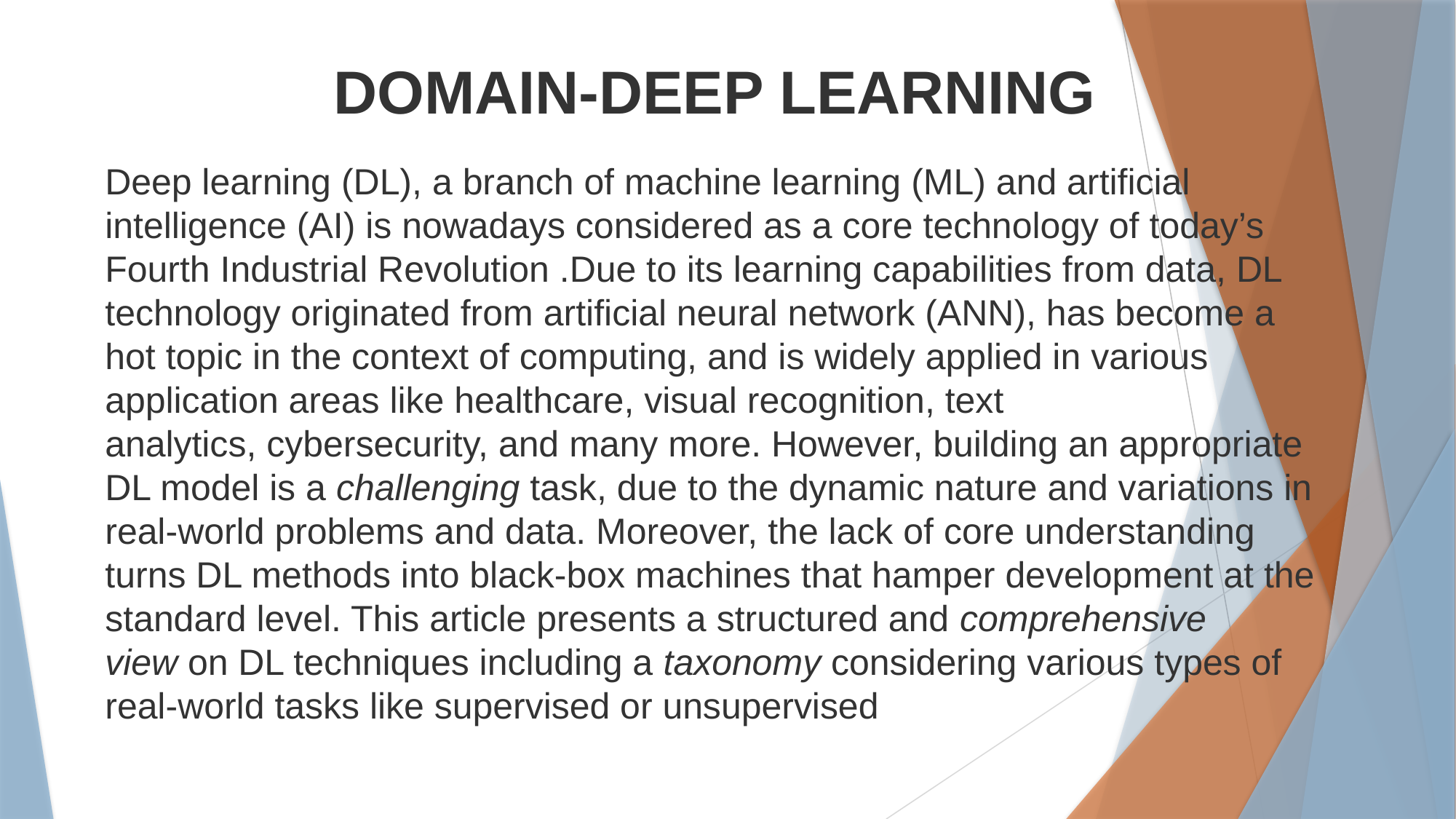

DOMAIN-DEEP LEARNING

Deep learning (DL), a branch of machine learning (ML) and artificial intelligence (AI) is nowadays considered as a core technology of today’s Fourth Industrial Revolution .Due to its learning capabilities from data, DL technology originated from artificial neural network (ANN), has become a hot topic in the context of computing, and is widely applied in various application areas like healthcare, visual recognition, text analytics, cybersecurity, and many more. However, building an appropriate DL model is a challenging task, due to the dynamic nature and variations in real-world problems and data. Moreover, the lack of core understanding turns DL methods into black-box machines that hamper development at the standard level. This article presents a structured and comprehensive view on DL techniques including a taxonomy considering various types of real-world tasks like supervised or unsupervised